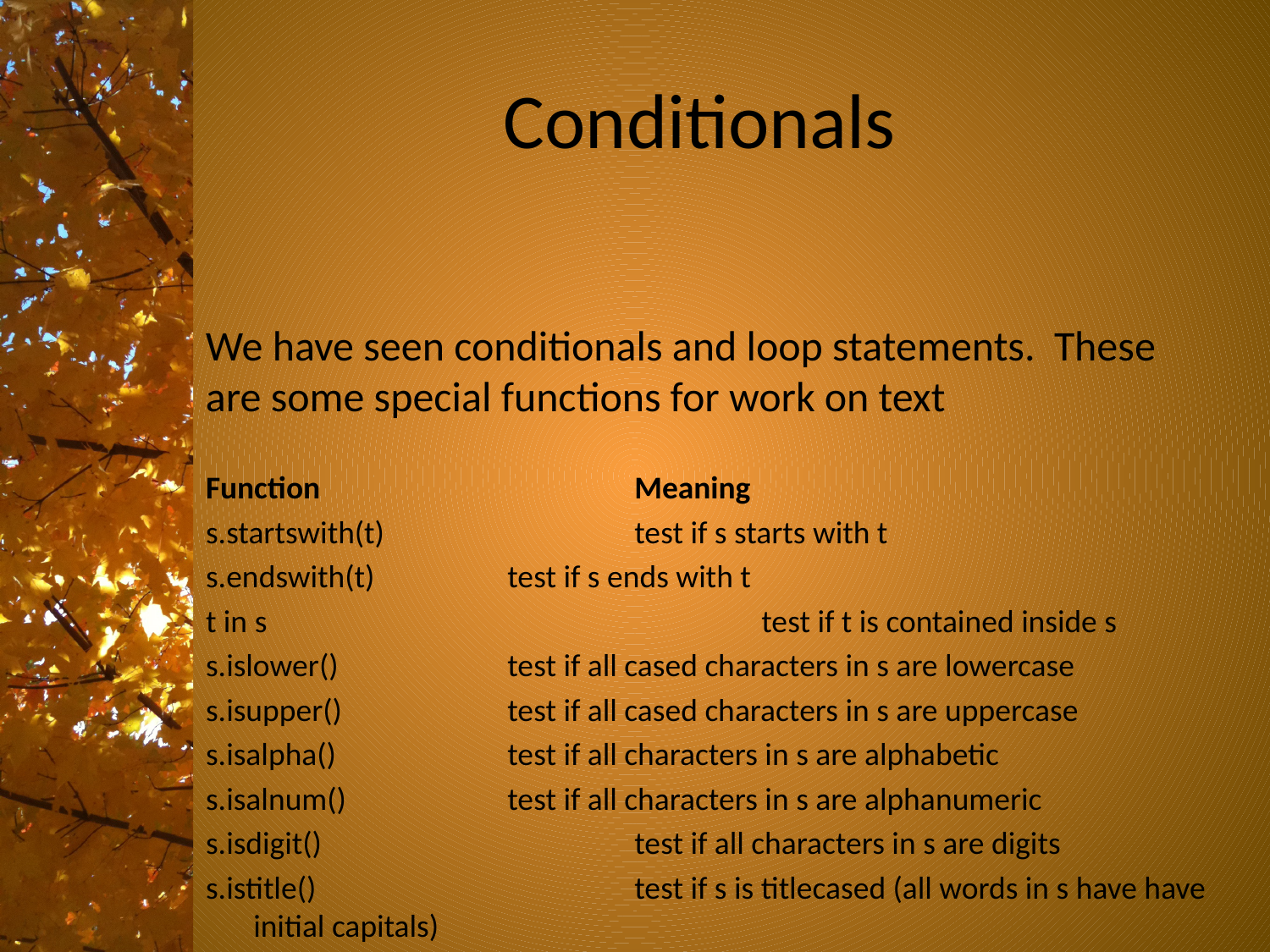

# Conditionals
We have seen conditionals and loop statements.  These are some special functions for work on text
Function			Meaning
s.startswith(t)		test if s starts with t
s.endswith(t)		test if s ends with t
t in s				test if t is contained inside s
s.islower()		test if all cased characters in s are lowercase
s.isupper()		test if all cased characters in s are uppercase
s.isalpha()		test if all characters in s are alphabetic
s.isalnum()		test if all characters in s are alphanumeric
s.isdigit()			test if all characters in s are digits
s.istitle()			test if s is titlecased (all words in s have have initial capitals)